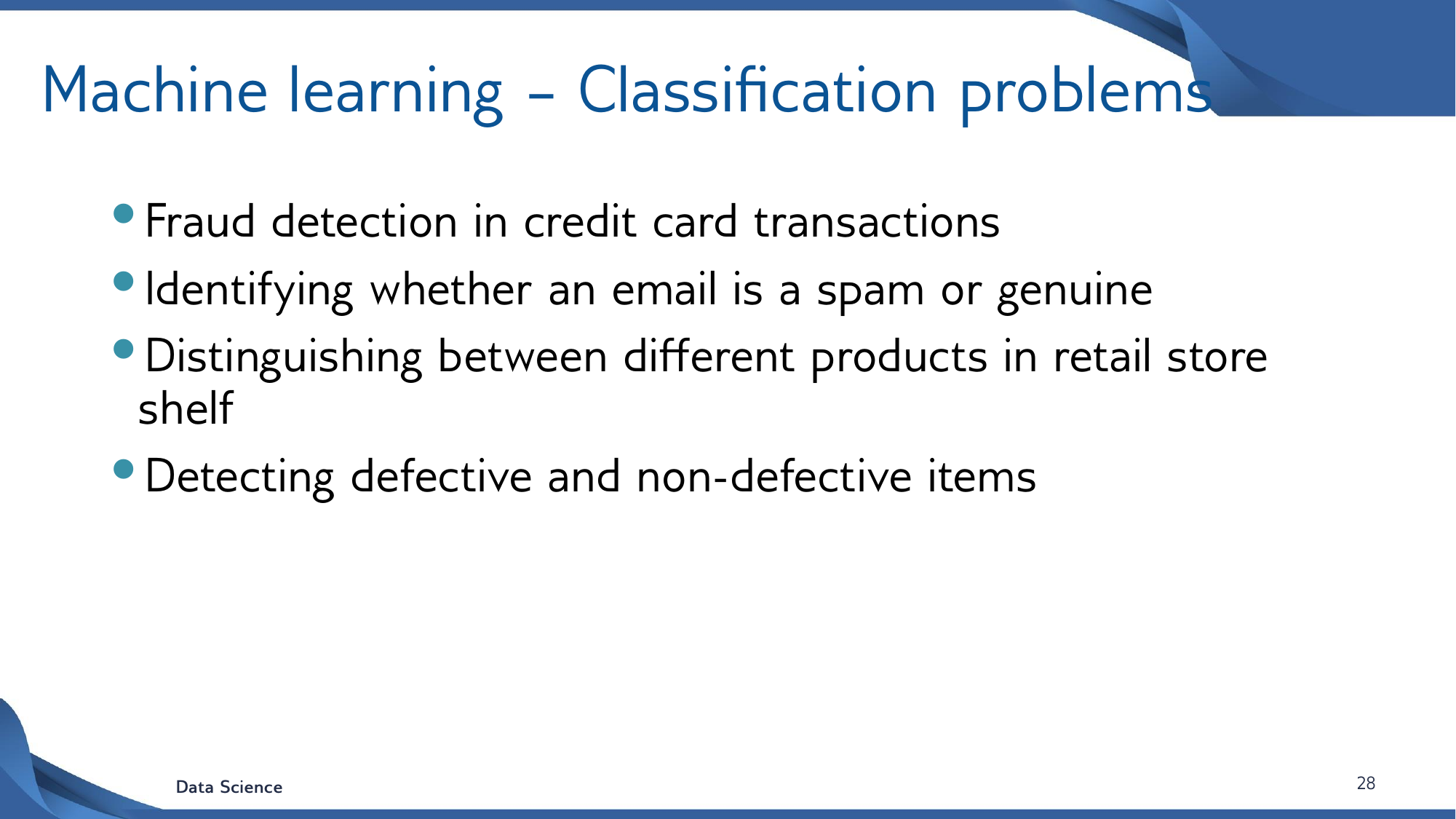

# Machine learning – Classification problems
Fraud detection in credit card transactions
Identifying whether an email is a spam or genuine
Distinguishing between different products in retail store shelf
Detecting defective and non-defective items